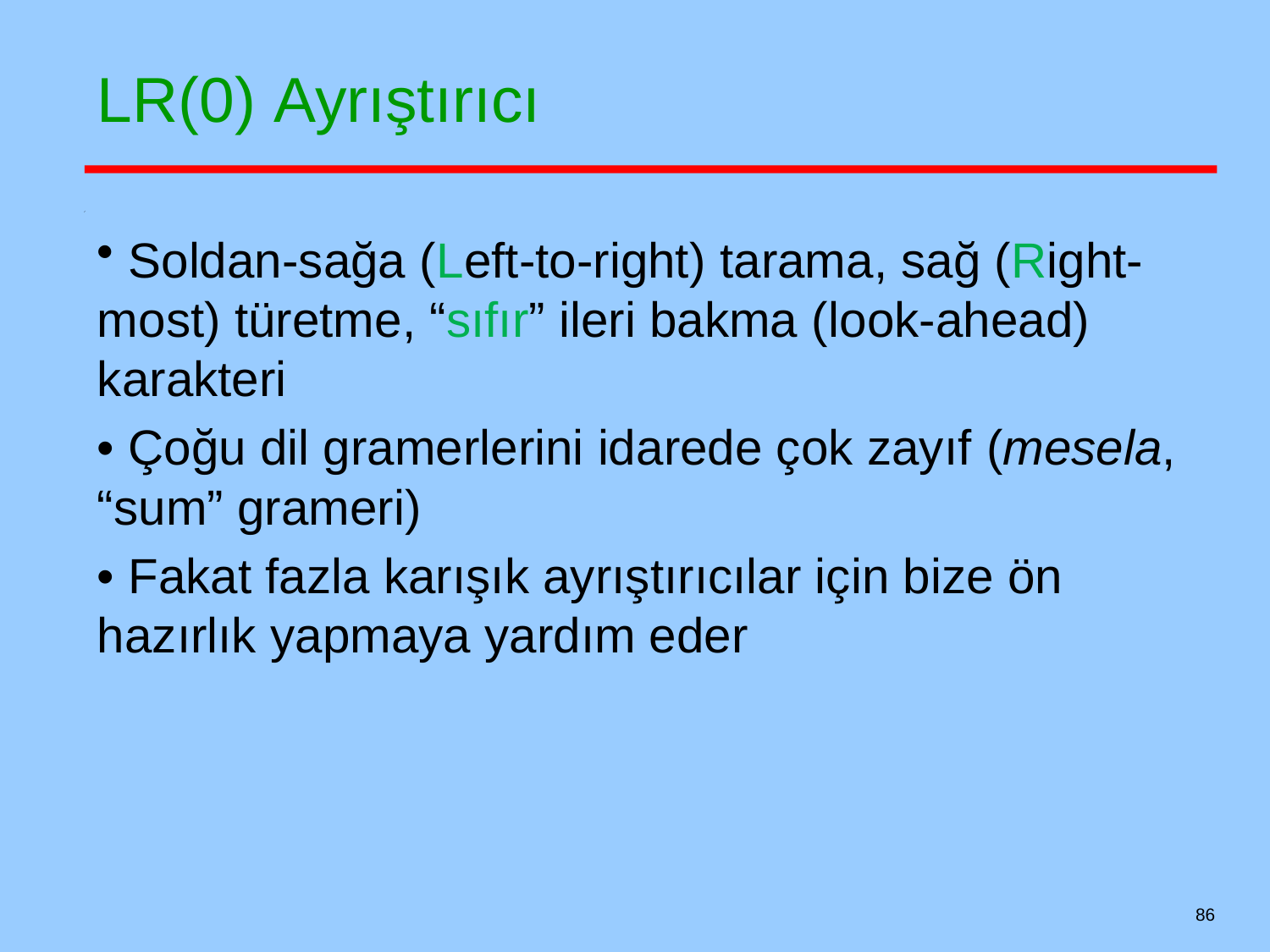

# LR(0) Ayrıştırıcı
 Soldan-sağa (Left-to-right) tarama, sağ (Right-most) türetme, “sıfır” ileri bakma (look-ahead) karakteri
• Çoğu dil gramerlerini idarede çok zayıf (mesela, “sum” grameri)
• Fakat fazla karışık ayrıştırıcılar için bize ön hazırlık yapmaya yardım eder

86